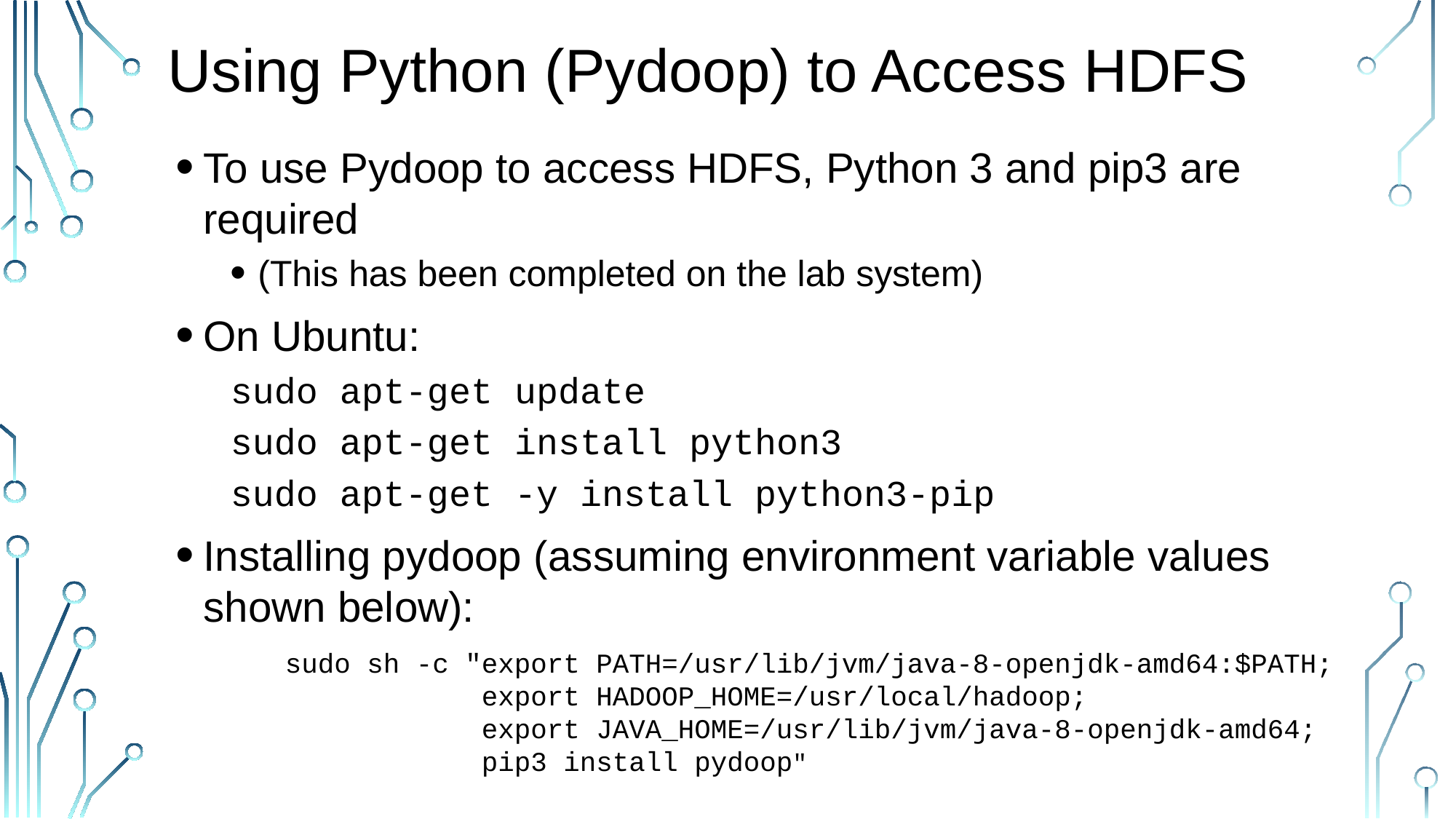

# Using Python (Pydoop) to Access HDFS
To use Pydoop to access HDFS, Python 3 and pip3 are required
(This has been completed on the lab system)
On Ubuntu:
sudo apt-get update
sudo apt-get install python3
sudo apt-get -y install python3-pip
Installing pydoop (assuming environment variable values shown below):
sudo sh -c "export PATH=/usr/lib/jvm/java-8-openjdk-amd64:$PATH;
            export HADOOP_HOME=/usr/local/hadoop;
            export JAVA_HOME=/usr/lib/jvm/java-8-openjdk-amd64;
            pip3 install pydoop"